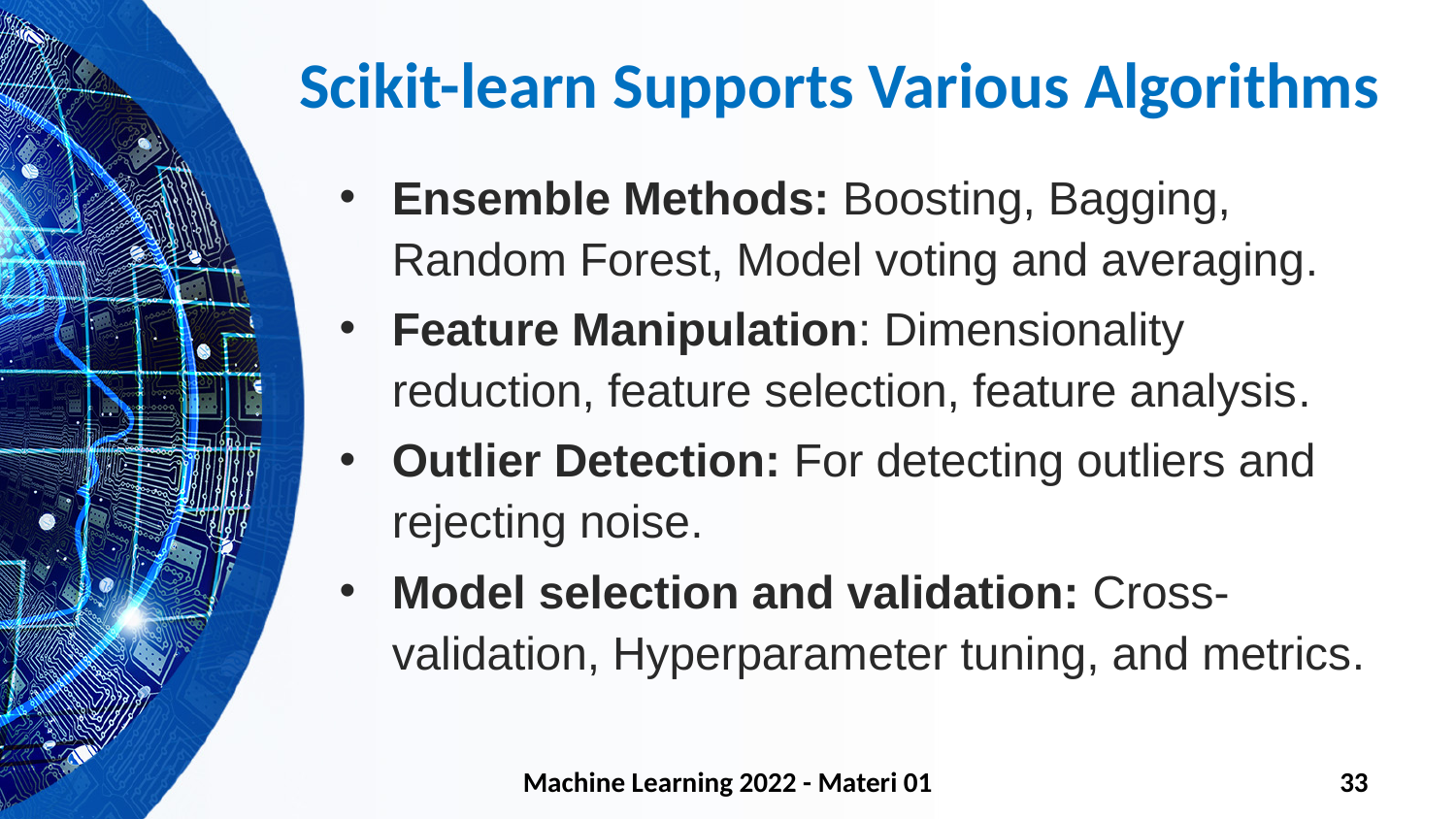

# Scikit-learn Supports Various Algorithms
Ensemble Methods: Boosting, Bagging, Random Forest, Model voting and averaging.
Feature Manipulation: Dimensionality reduction, feature selection, feature analysis.
Outlier Detection: For detecting outliers and rejecting noise.
Model selection and validation: Cross-validation, Hyperparameter tuning, and metrics.
Machine Learning 2022 - Materi 01
33